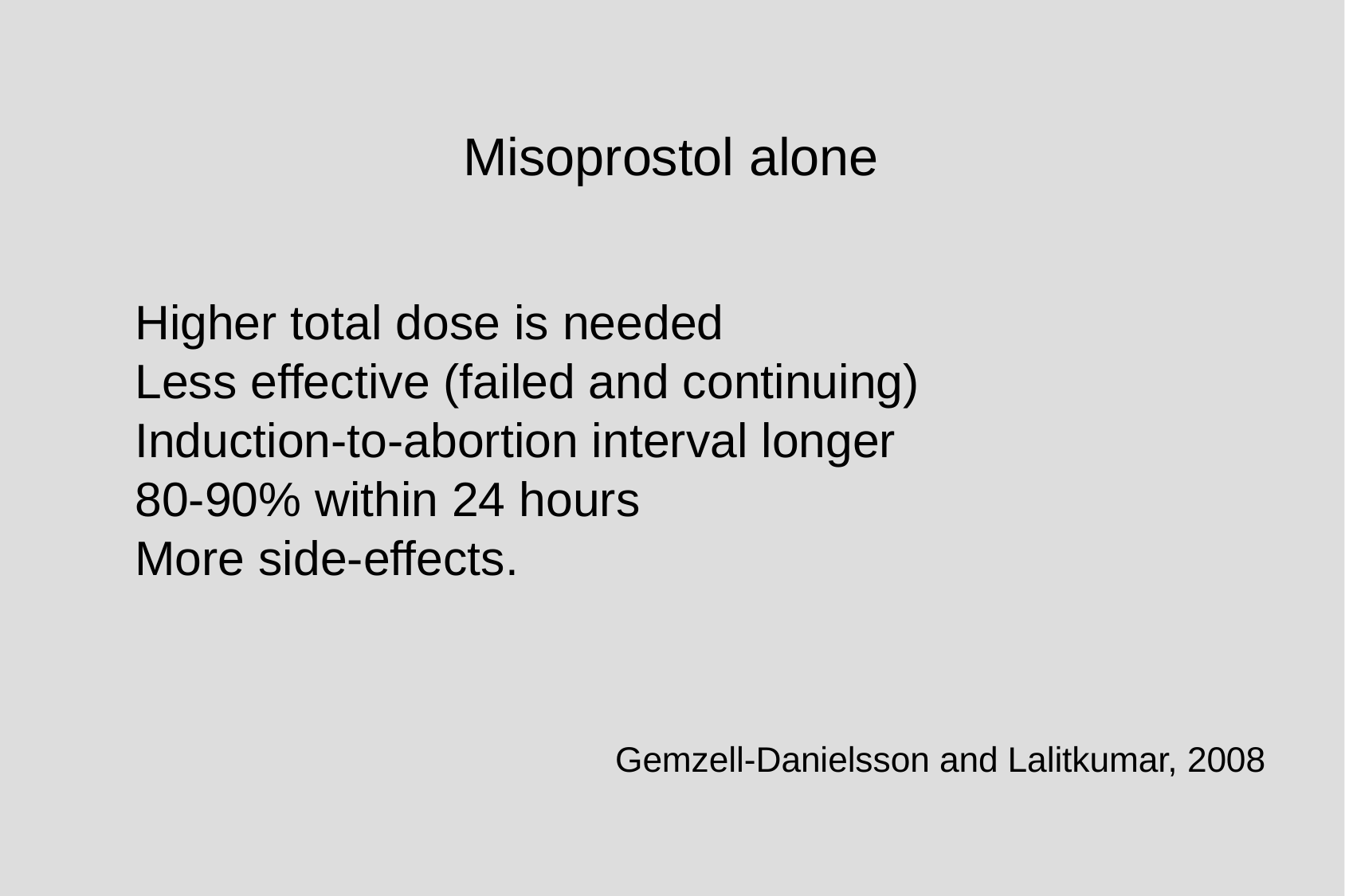

Misoprostol alone
Higher total dose is needed
Less effective (failed and continuing)
Induction-to-abortion interval longer
80-90% within 24 hours
More side-effects.

Gemzell-Danielsson and Lalitkumar, 2008